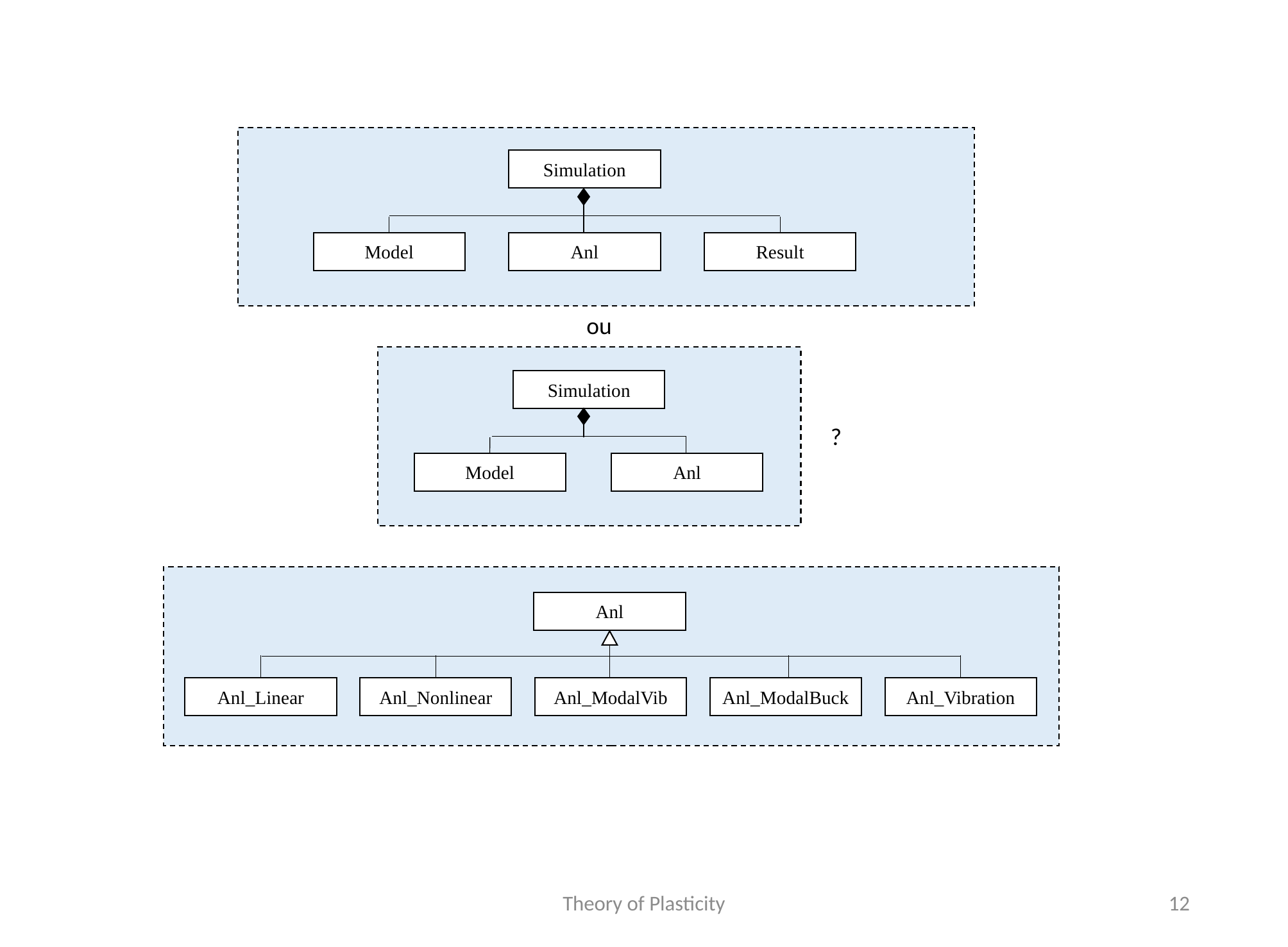

Simulation

Model
Anl
Result
ou

Simulation

?
Model
Anl

Anl

Anl_Linear
Anl_Nonlinear
Anl_ModalVib
Anl_ModalBuck
Anl_Vibration
Theory of Plasticity
12